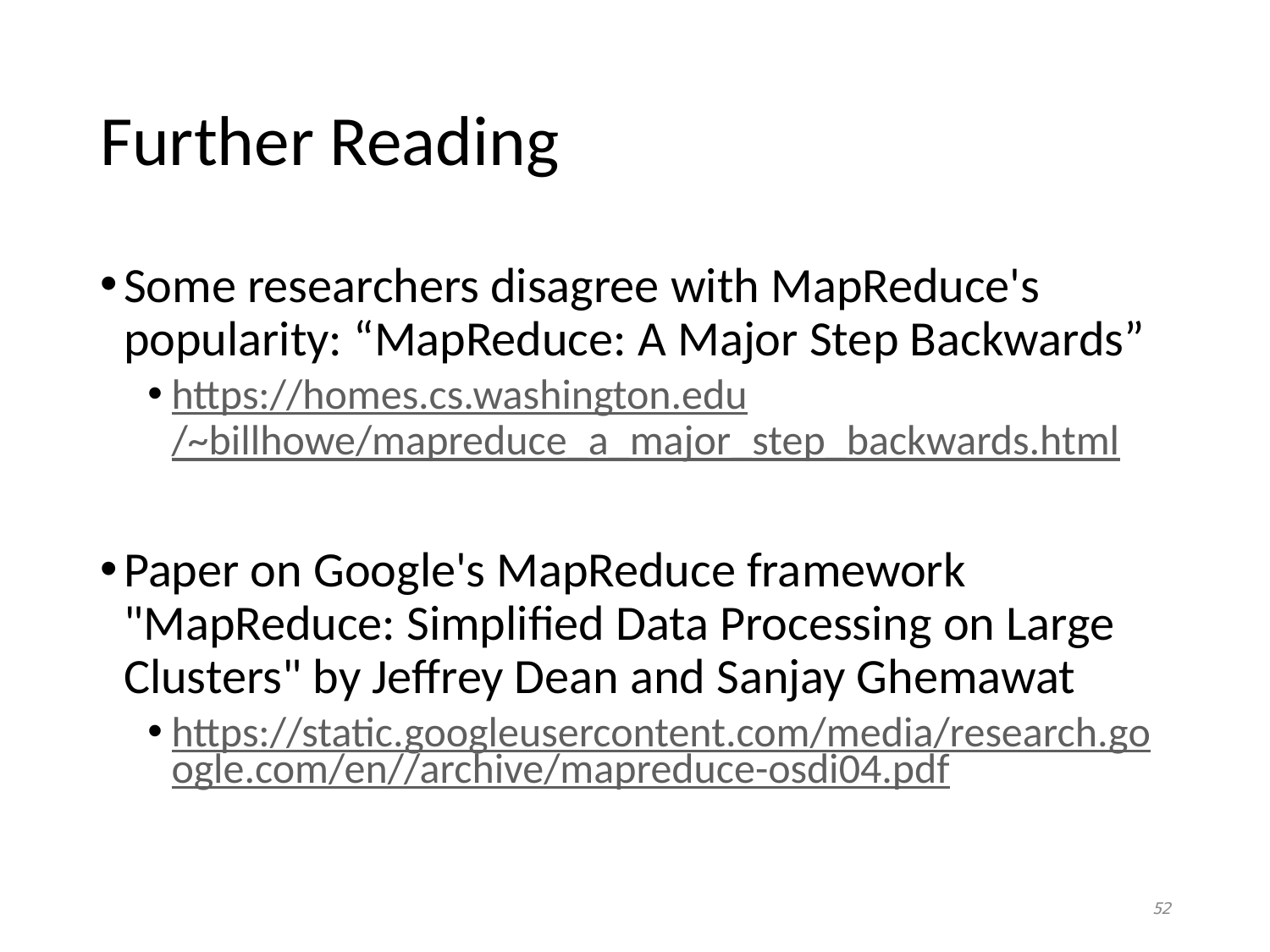

# Further Reading
Some researchers disagree with MapReduce's popularity: “MapReduce: A Major Step Backwards”
https://homes.cs.washington.edu/~billhowe/mapreduce_a_major_step_backwards.html

Paper on Google's MapReduce framework "MapReduce: Simplified Data Processing on Large Clusters" by Jeffrey Dean and Sanjay Ghemawat
https://static.googleusercontent.com/media/research.google.com/en//archive/mapreduce-osdi04.pdf

52